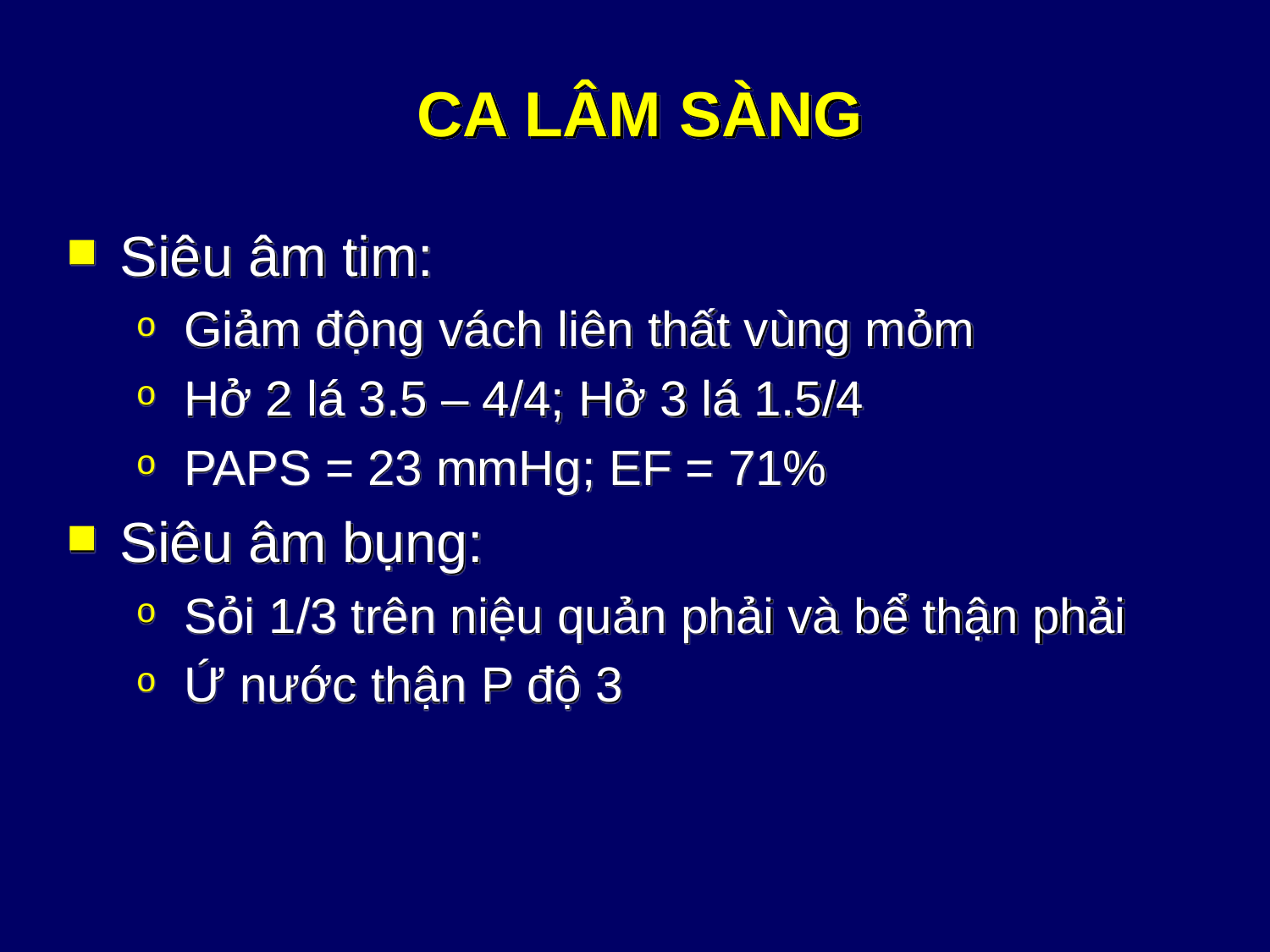

# CA LÂM SÀNG
Siêu âm tim:
Giảm động vách liên thất vùng mỏm
Hở 2 lá 3.5 – 4/4; Hở 3 lá 1.5/4
PAPS = 23 mmHg; EF = 71%
Siêu âm bụng:
Sỏi 1/3 trên niệu quản phải và bể thận phải
Ứ nước thận P độ 3